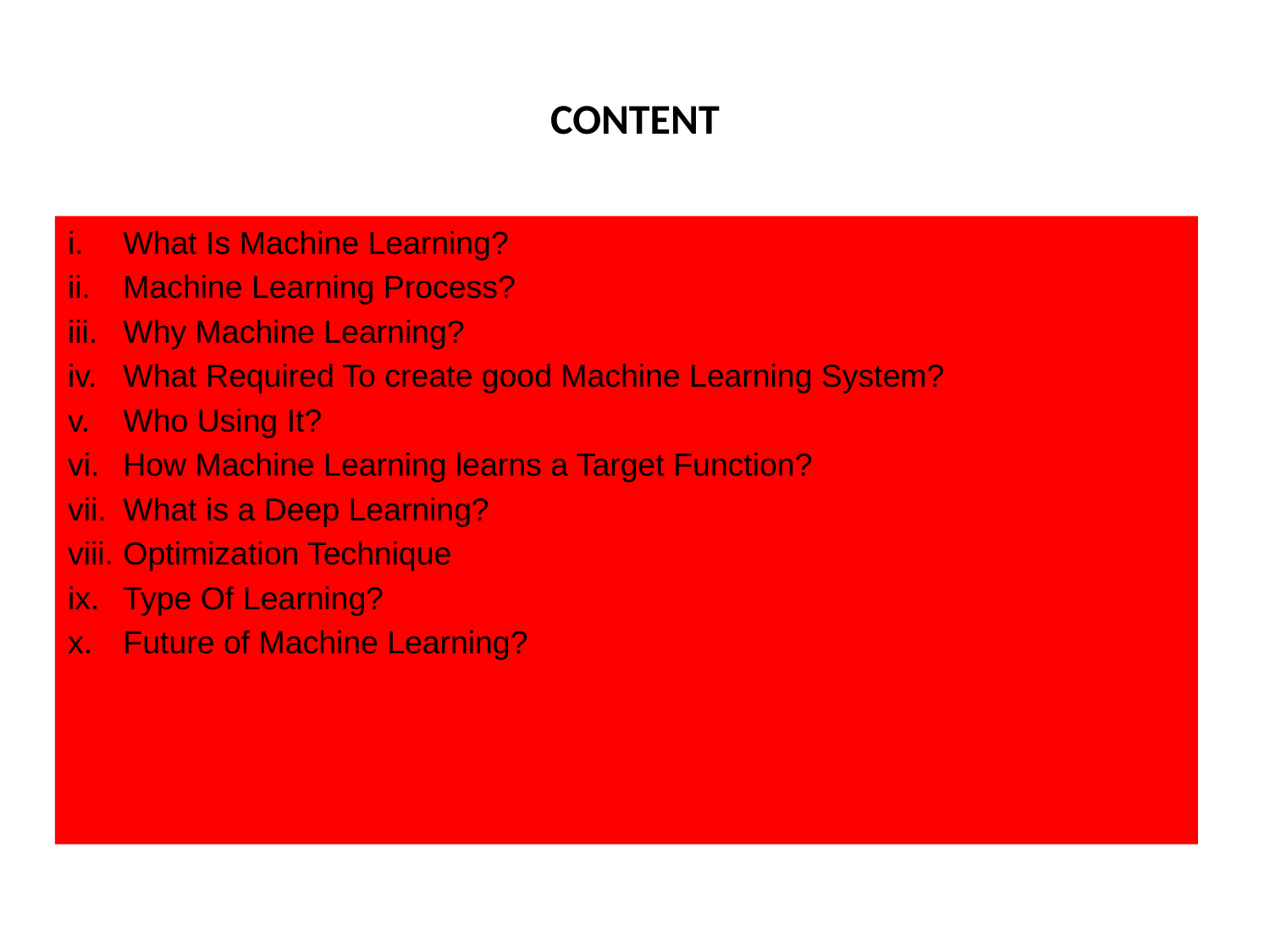

# CONTENT
What Is Machine Learning?
Machine Learning Process?
Why Machine Learning?
What Required To create good Machine Learning System?
Who Using It?
How Machine Learning learns a Target Function?
What is a Deep Learning?
Optimization Technique
Type Of Learning?
Future of Machine Learning?